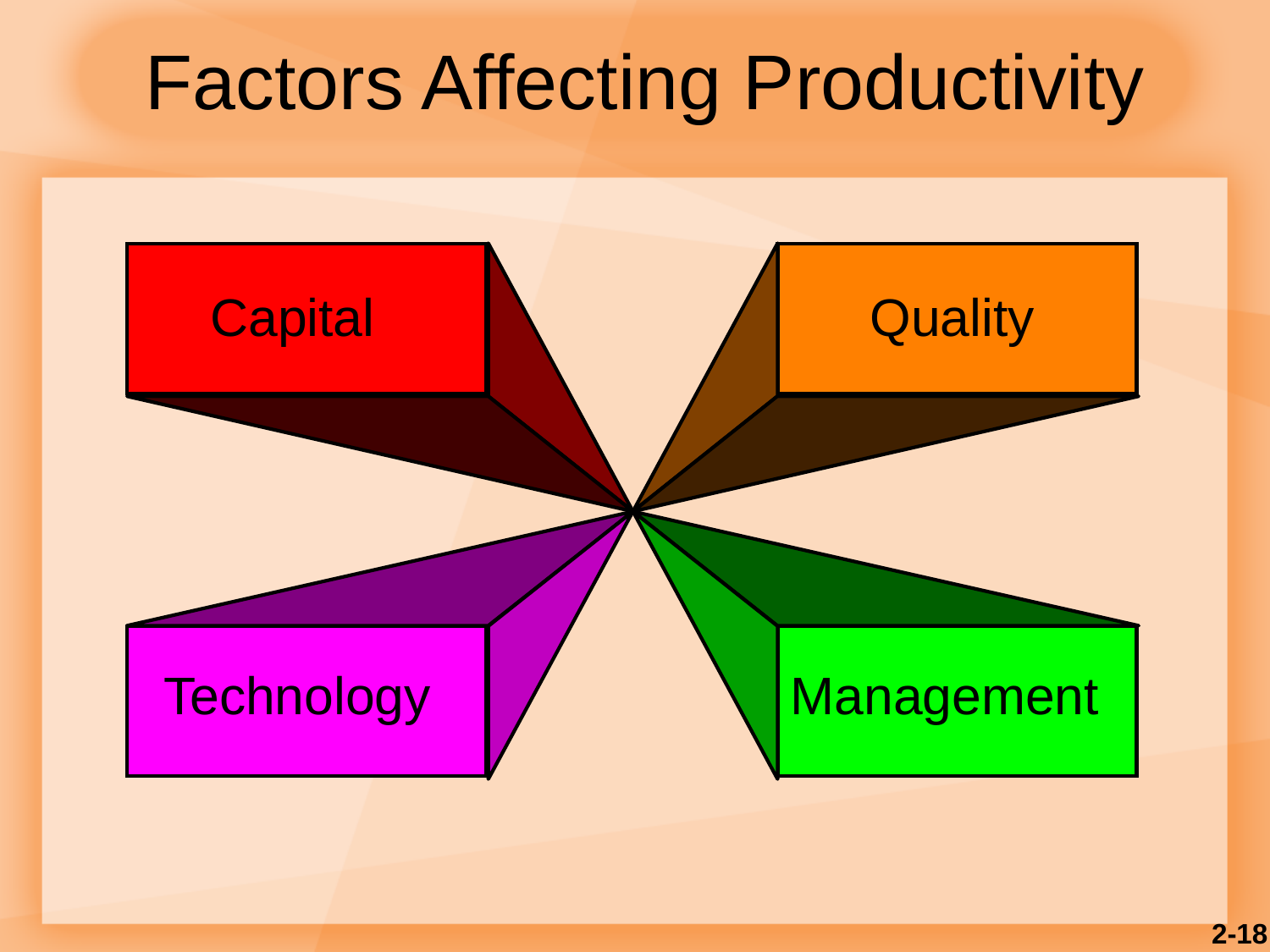

# Factors Affecting Productivity

Capital
Quality
Technology
Management
2-18